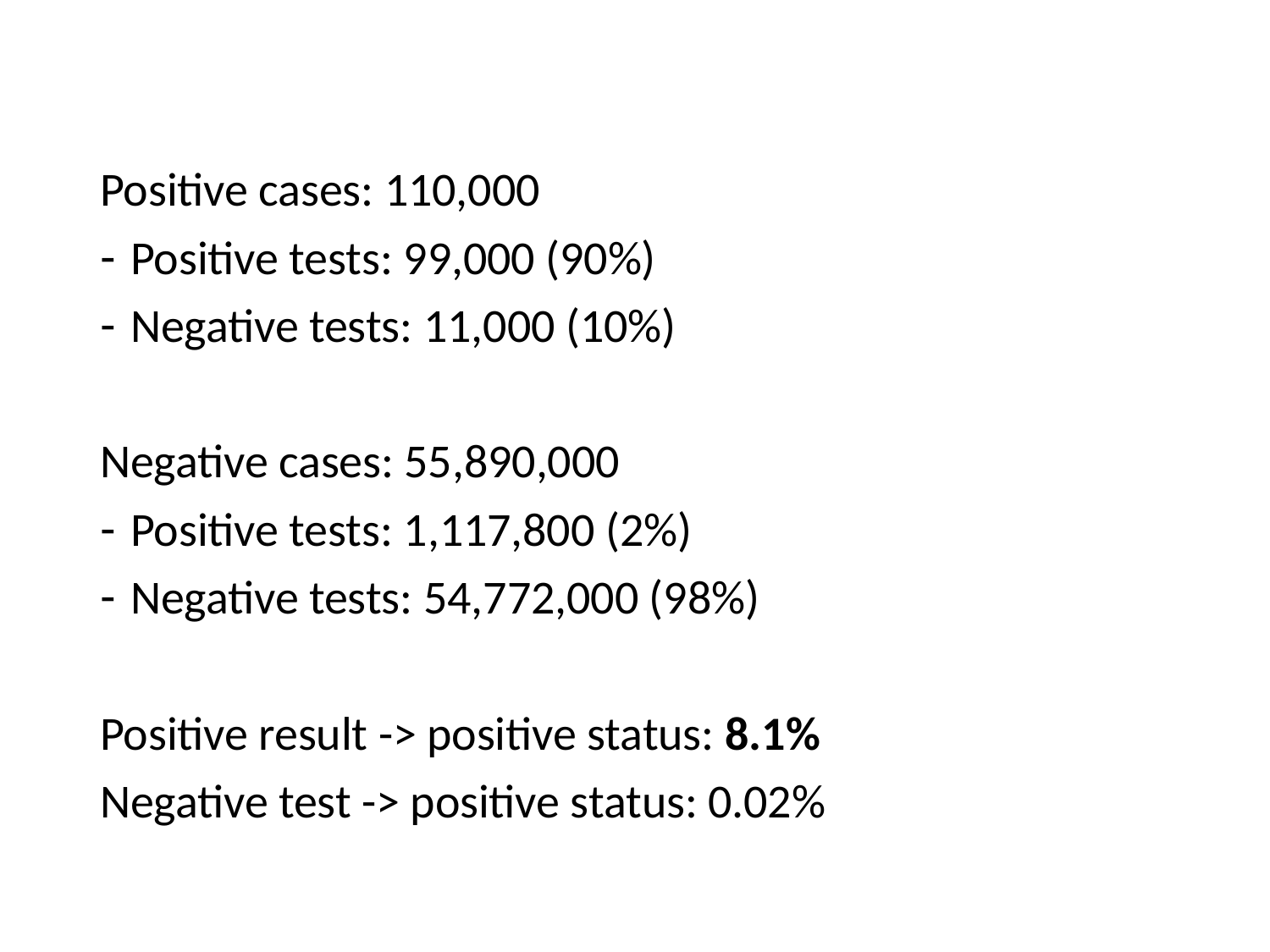

Positive cases: 110,000
Positive tests: 99,000 (90%)
Negative tests: 11,000 (10%)

Negative cases: 55,890,000
Positive tests: 1,117,800 (2%)
Negative tests: 54,772,000 (98%)

Positive result -> positive status: 8.1%
Negative test -> positive status: 0.02%